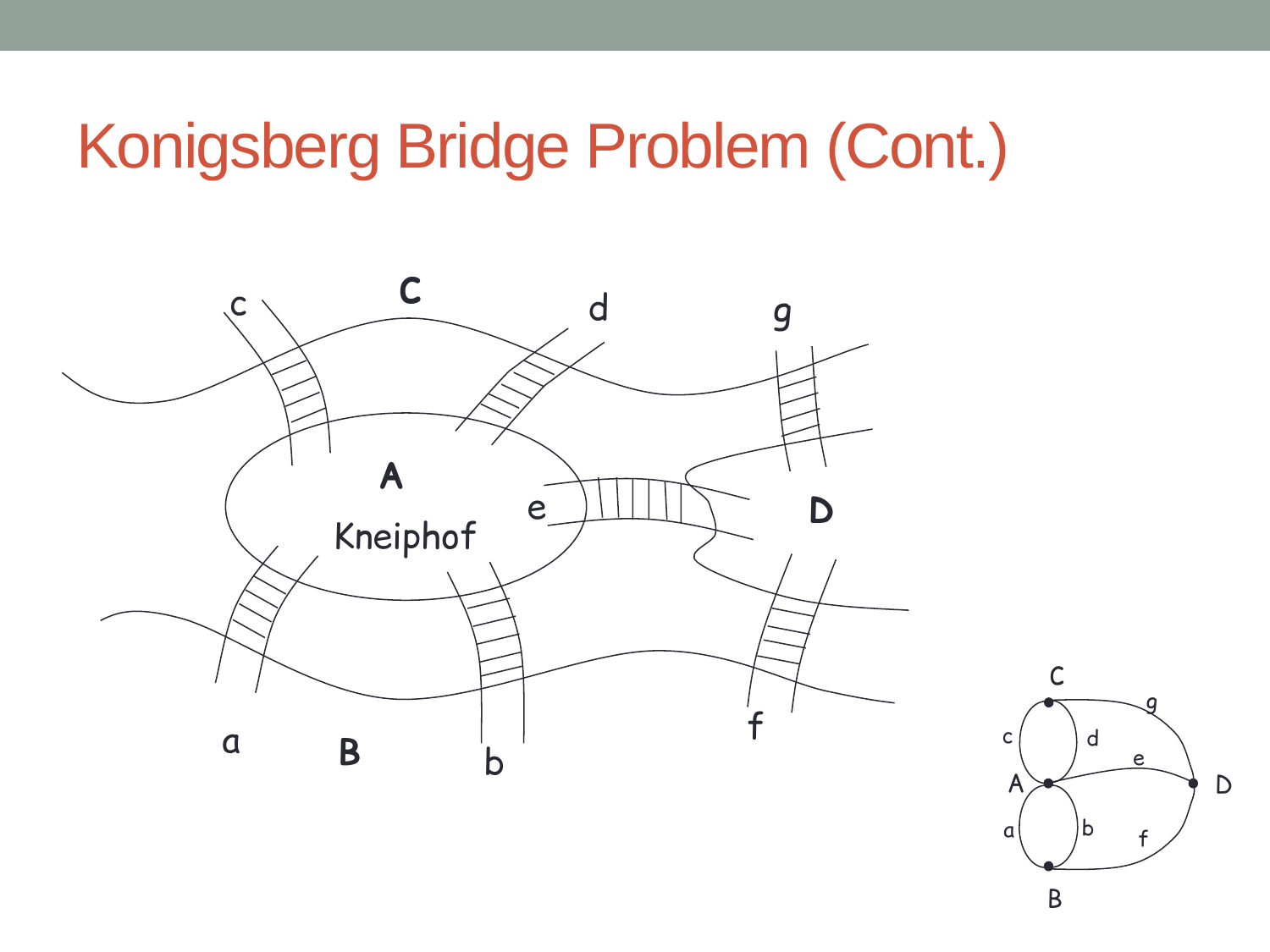

# Konigsberg Bridge Problem (Cont.)
C
c
d
g

   A
Kneiphof

e

D

C

g
f

a
c
d
B
b
e
A
D

b
a

f

B